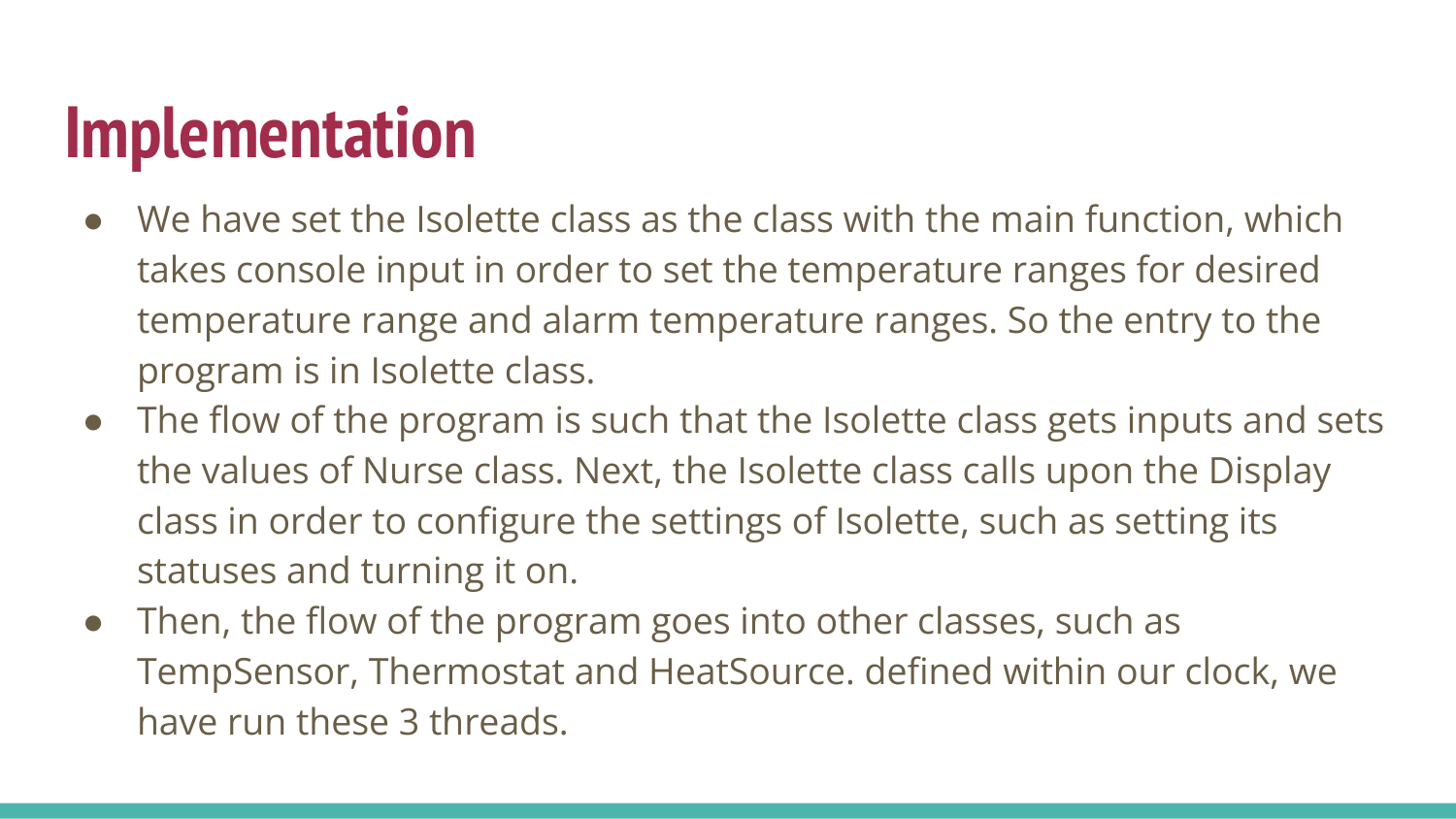

# Implementation
We have set the Isolette class as the class with the main function, which takes console input in order to set the temperature ranges for desired temperature range and alarm temperature ranges. So the entry to the program is in Isolette class.
The flow of the program is such that the Isolette class gets inputs and sets the values of Nurse class. Next, the Isolette class calls upon the Display class in order to configure the settings of Isolette, such as setting its statuses and turning it on.
Then, the flow of the program goes into other classes, such as TempSensor, Thermostat and HeatSource. defined within our clock, we have run these 3 threads.